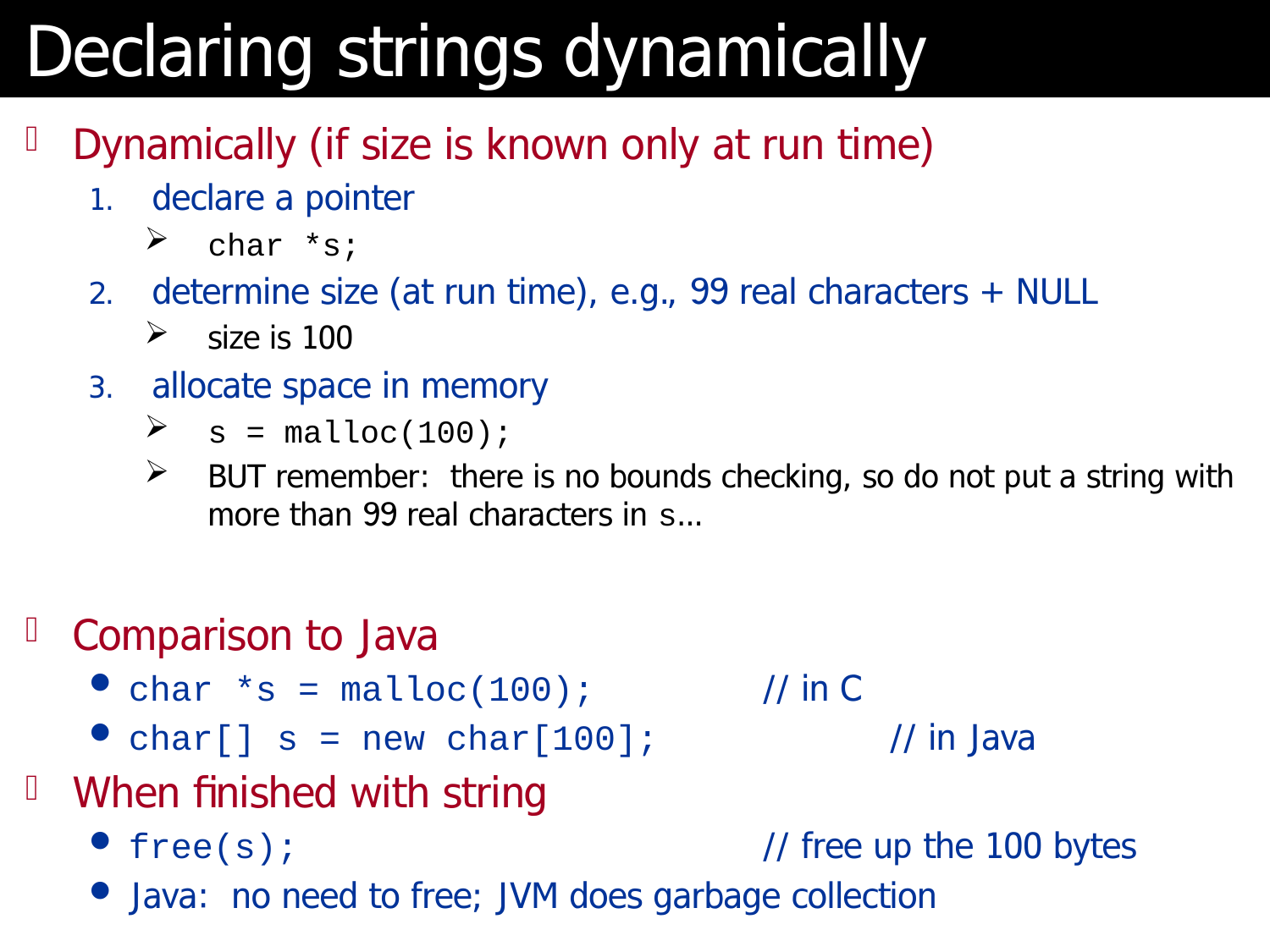

# Declaring strings dynamically
Dynamically (if size is known only at run time)
declare a pointer
char *s;
determine size (at run time), e.g., 99 real characters + NULL
size is 100
allocate space in memory
s = malloc(100);
BUT remember:  there is no bounds checking, so do not put a string with more than 99 real characters in s…

Comparison to Java
char *s = malloc(100);		// in C
char[] s = new char[100];		// in Java
When finished with string
free(s);				// free up the 100 bytes
Java:  no need to free; JVM does garbage collection